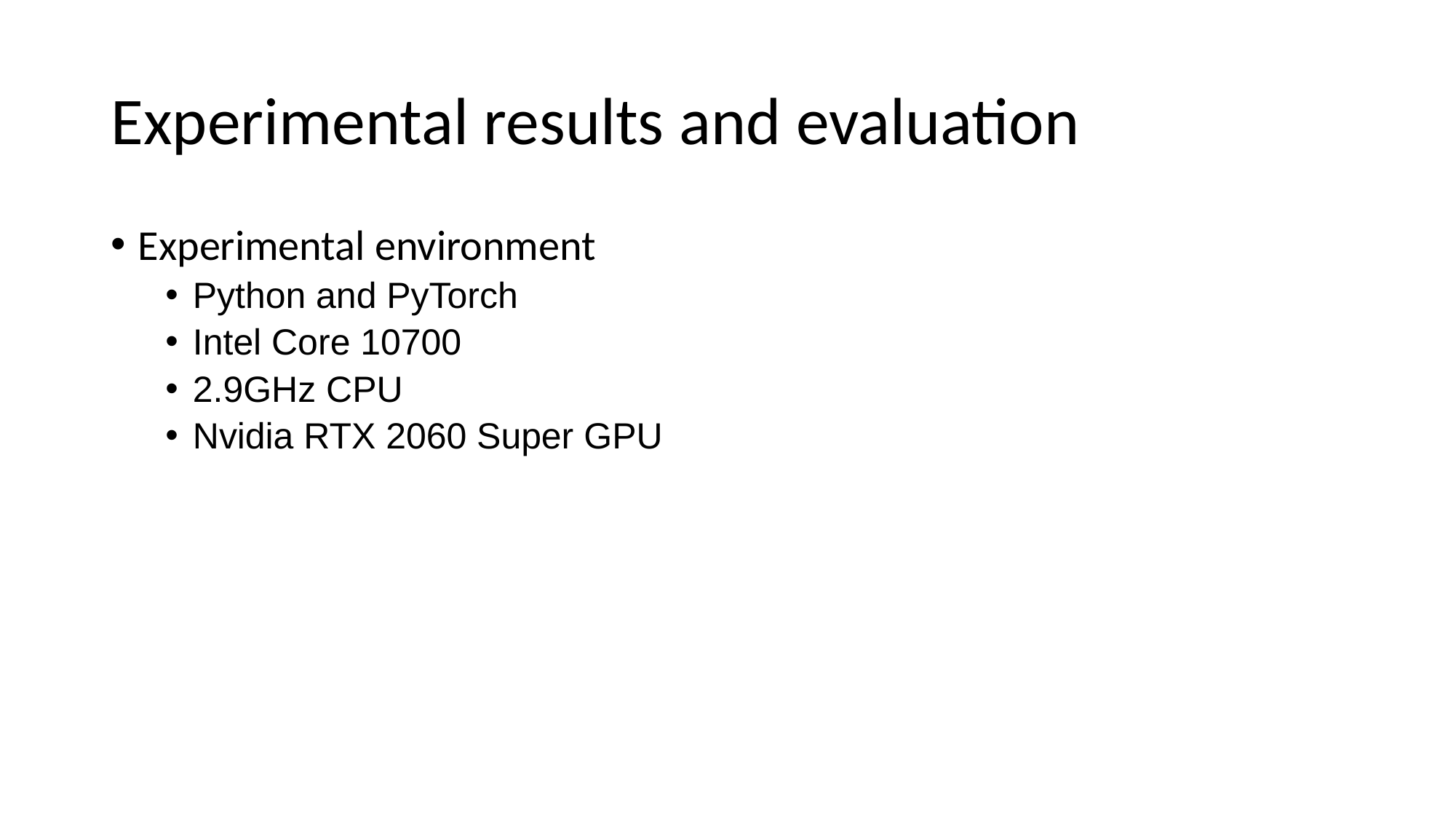

# Experimental results and evaluation
Experimental environment
Python and PyTorch
Intel Core 10700
2.9GHz CPU
Nvidia RTX 2060 Super GPU